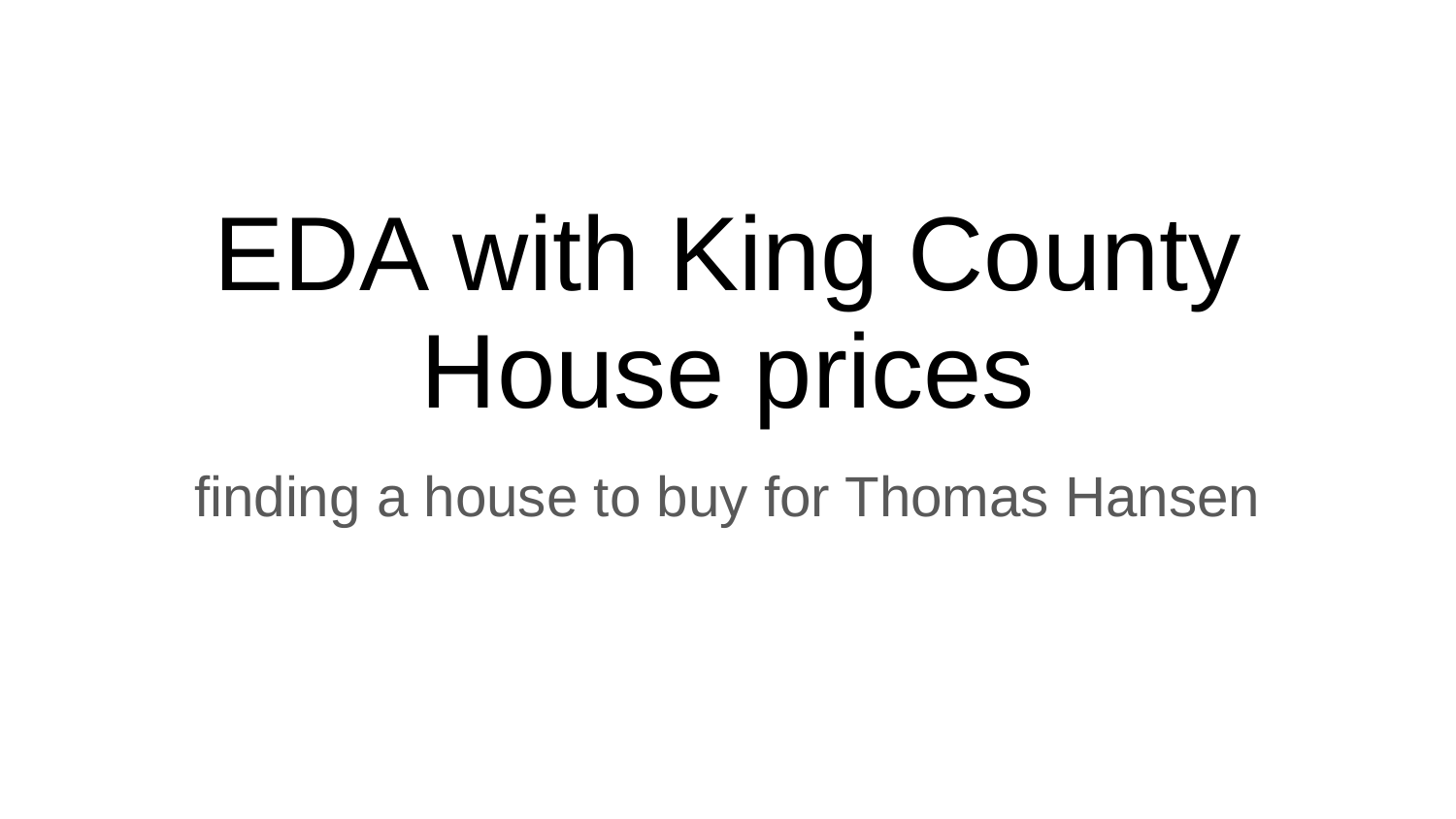

# EDA with King County House prices
finding a house to buy for Thomas Hansen